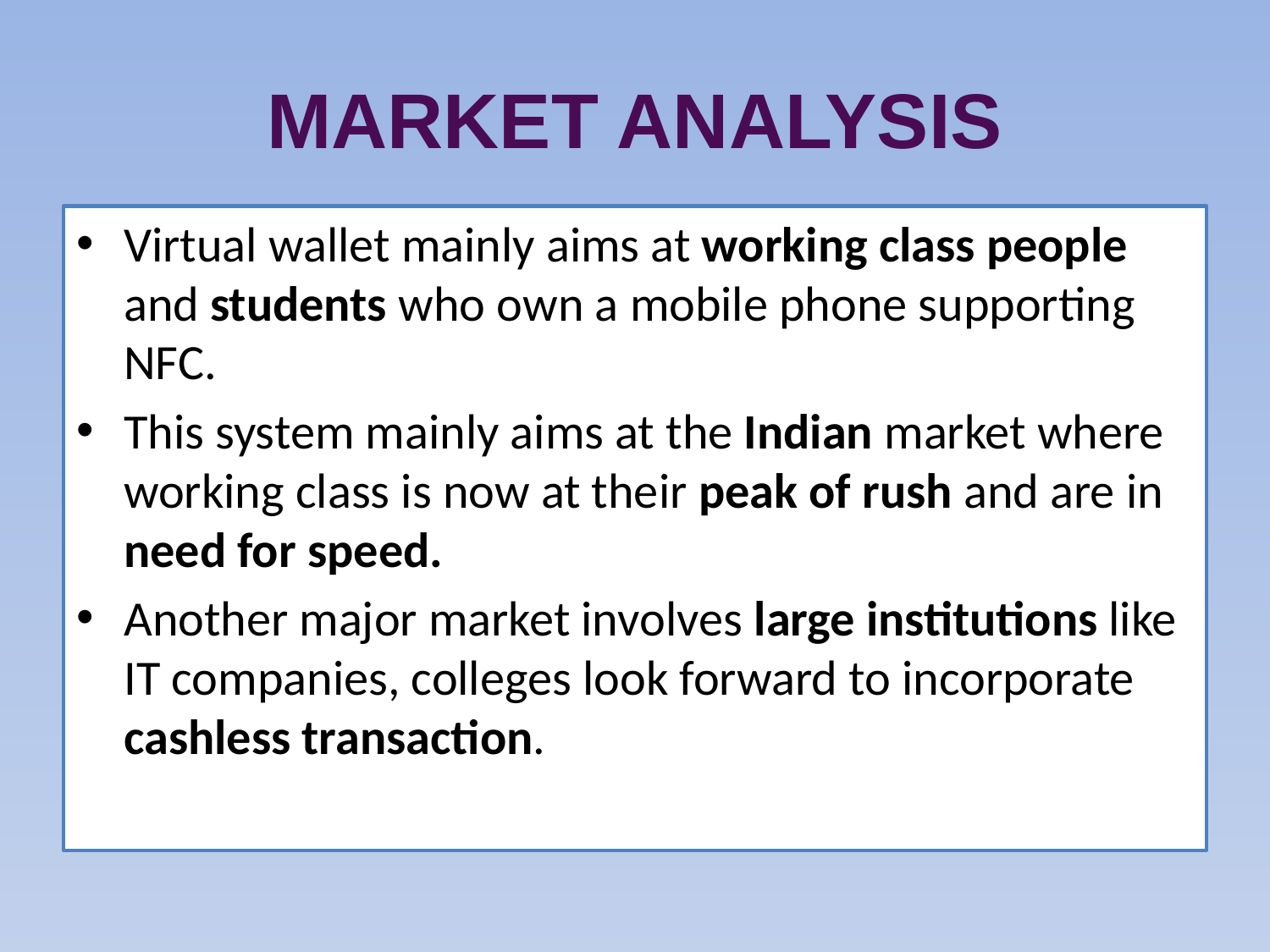

# MARKET ANALYSIS
Virtual wallet mainly aims at working class people and students who own a mobile phone supporting NFC.
This system mainly aims at the Indian market where working class is now at their peak of rush and are in need for speed.
Another major market involves large institutions like IT companies, colleges look forward to incorporate cashless transaction.